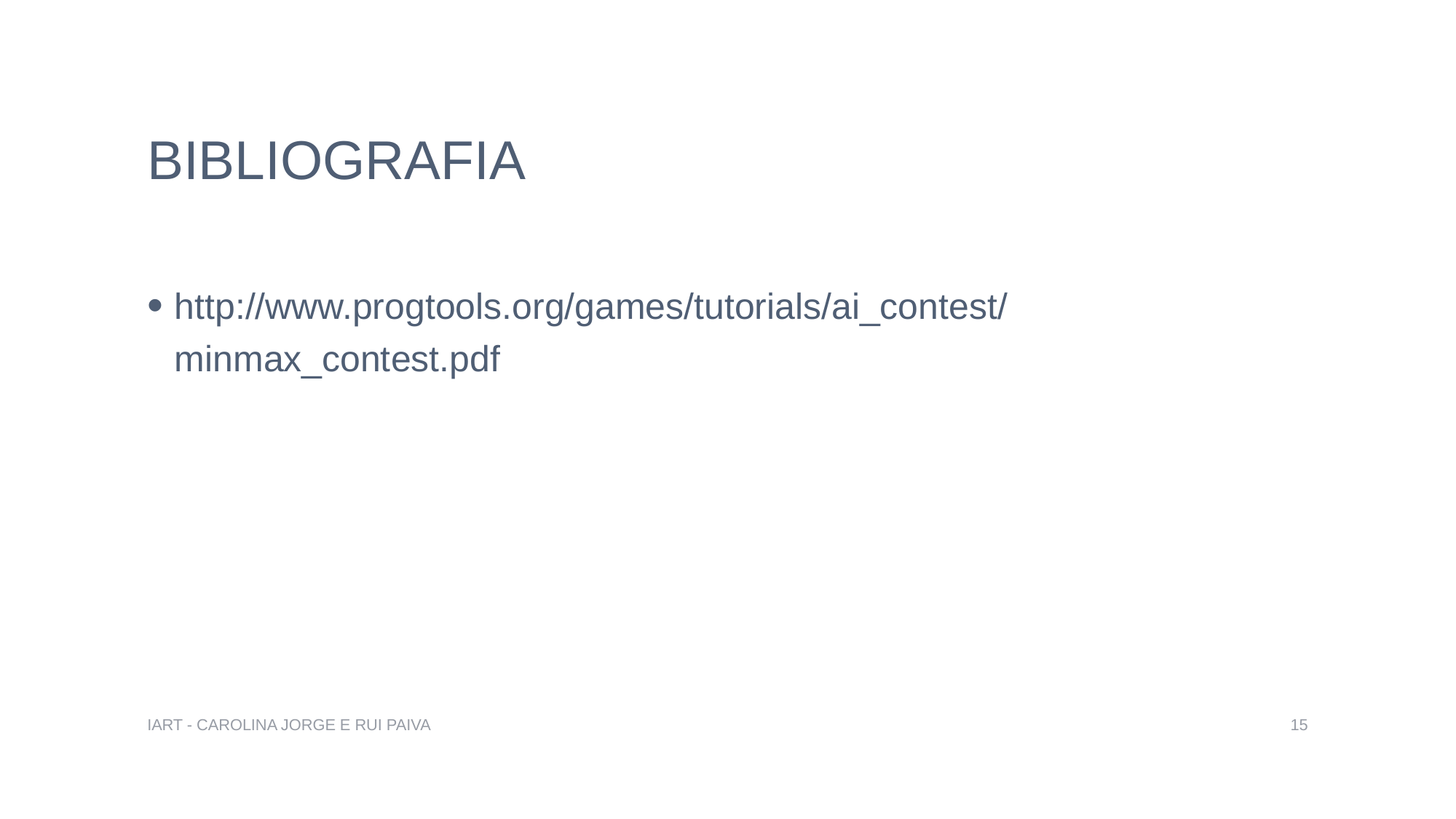

# bibliografia
http://www.progtools.org/games/tutorials/ai_contest/minmax_contest.pdf
15
IART - Carolina Jorge e Rui Paiva